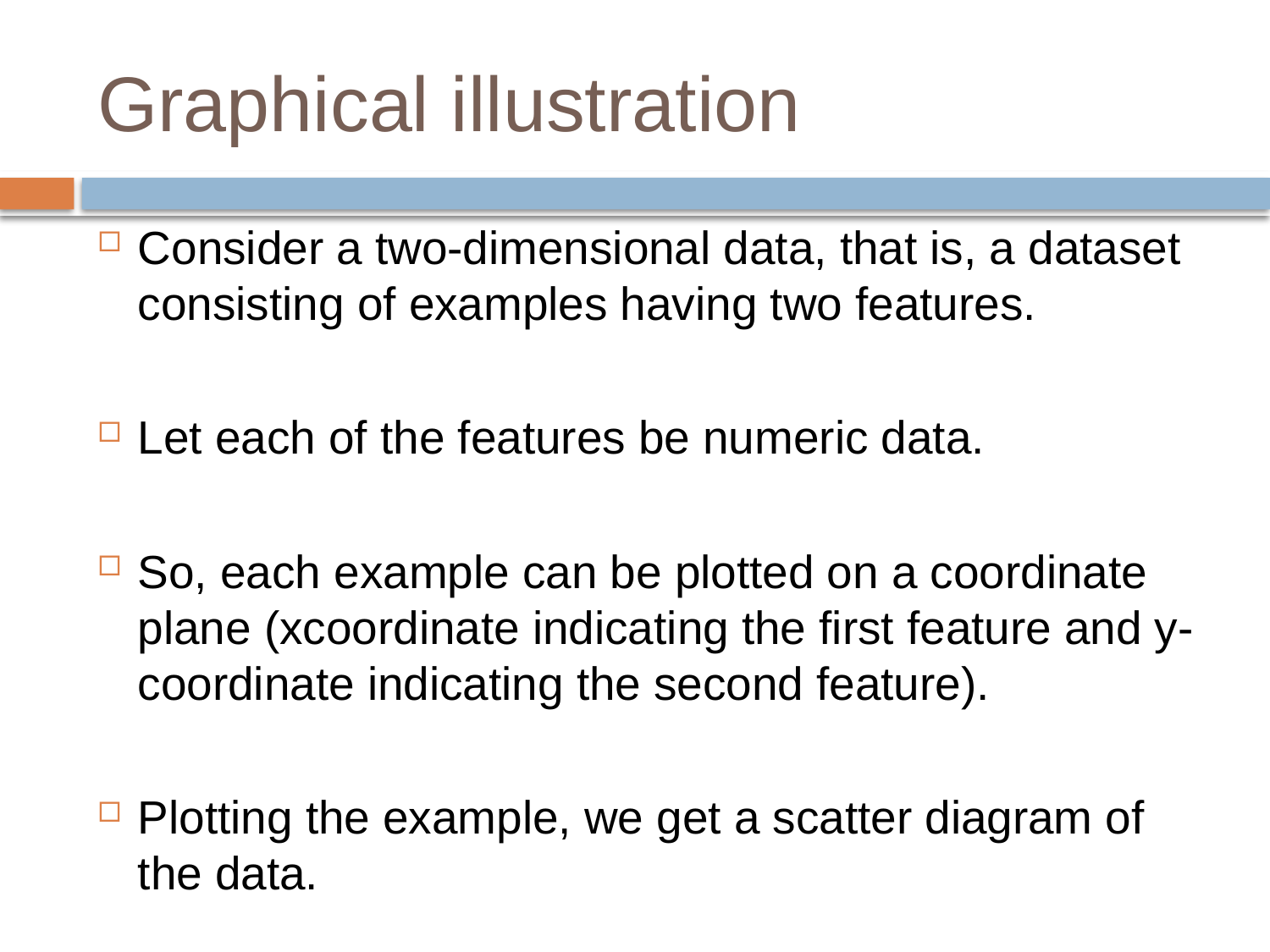

# Graphical illustration
Consider a two-dimensional data, that is, a dataset consisting of examples having two features.

Let each of the features be numeric data.

So, each example can be plotted on a coordinate plane (xcoordinate indicating the first feature and y-coordinate indicating the second feature).

Plotting the example, we get a scatter diagram of the data.